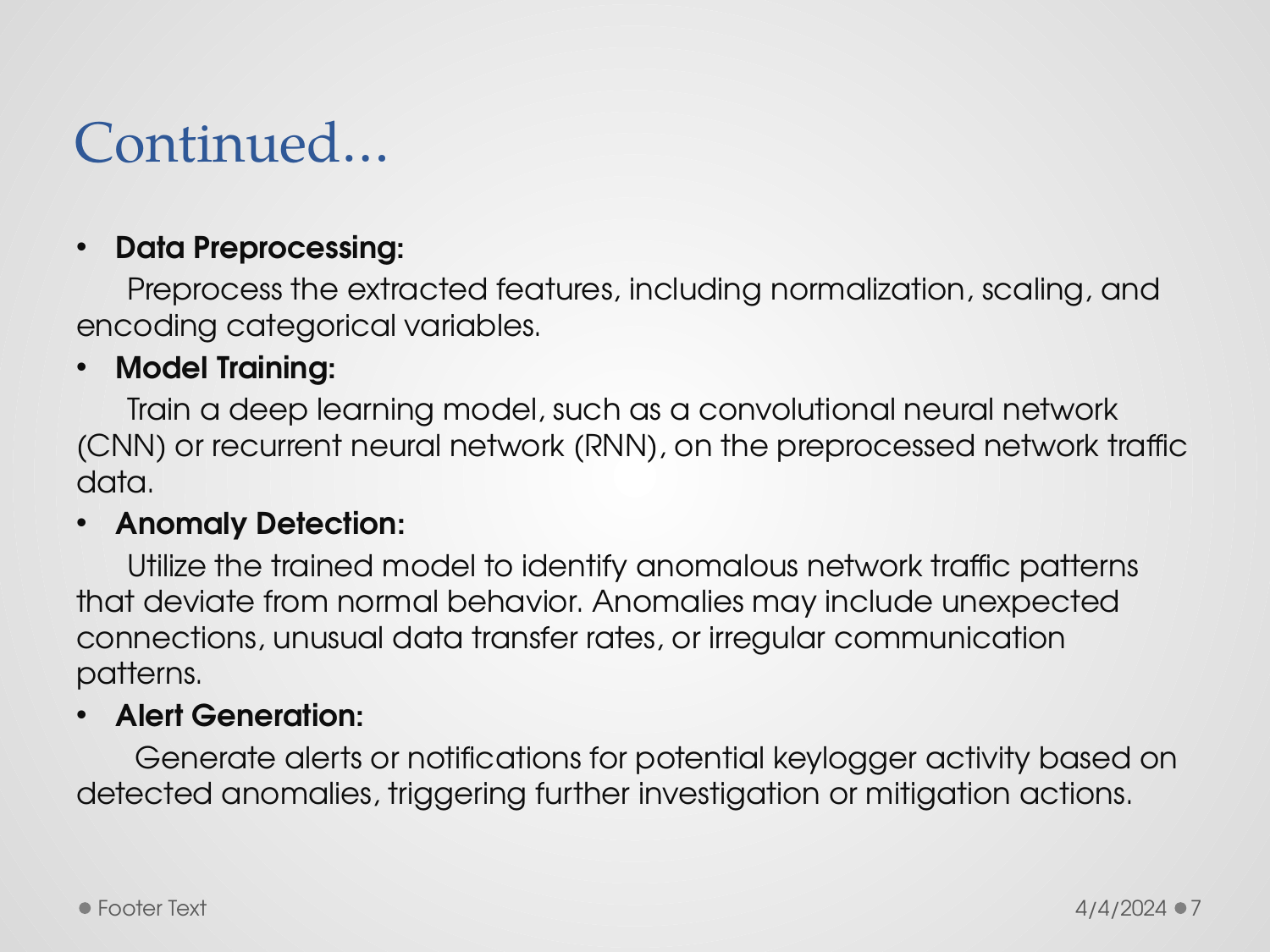

# Continued…
Data Preprocessing:
      Preprocess the extracted features, including normalization, scaling, and encoding categorical variables.
Model Training:
      Train a deep learning model, such as a convolutional neural network (CNN) or recurrent neural network (RNN), on the preprocessed network traffic data.
Anomaly Detection:
      Utilize the trained model to identify anomalous network traffic patterns that deviate from normal behavior. Anomalies may include unexpected connections, unusual data transfer rates, or irregular communication patterns.
Alert Generation:
       Generate alerts or notifications for potential keylogger activity based on detected anomalies, triggering further investigation or mitigation actions.

Footer Text
4/4/2024
7